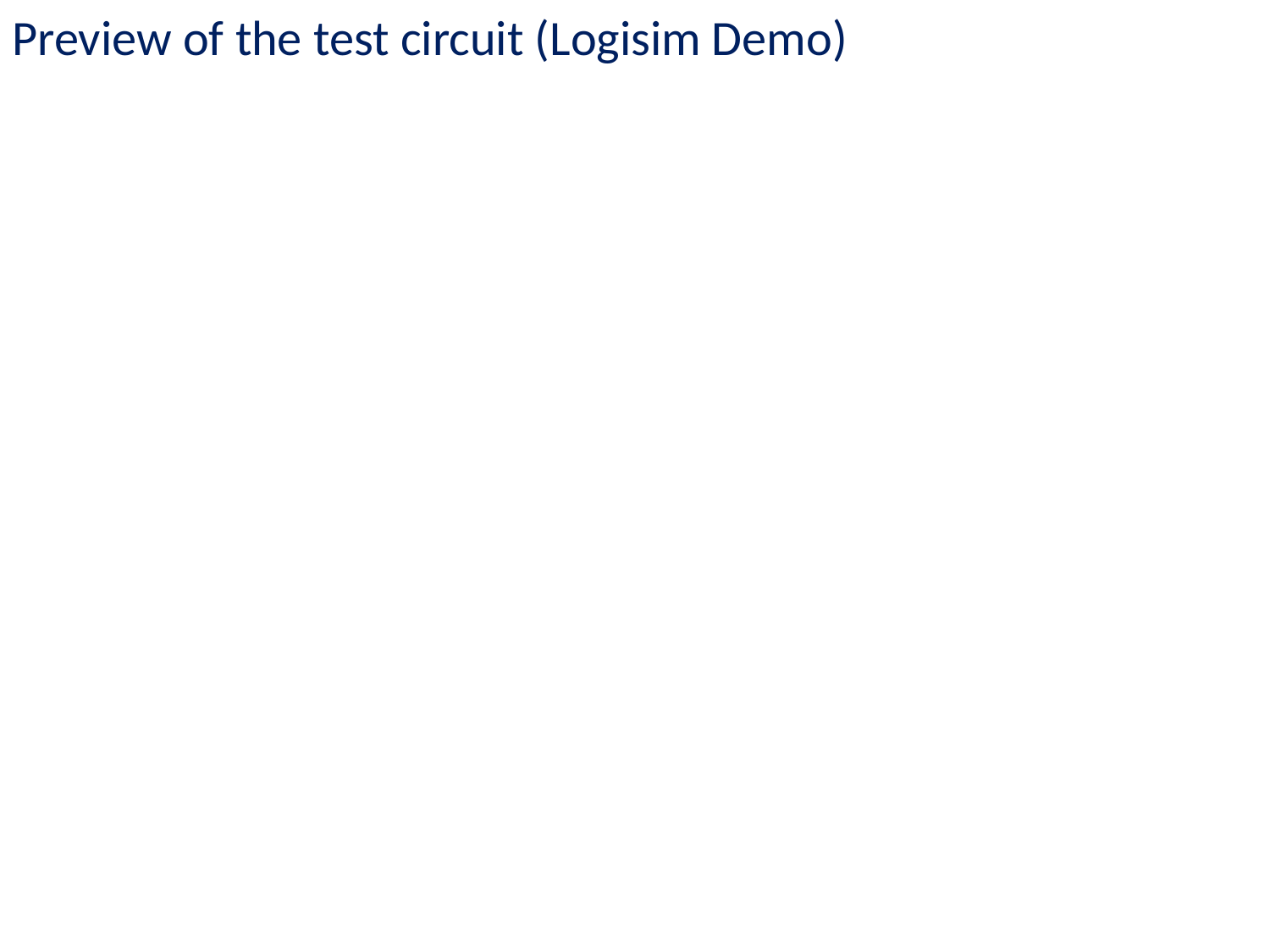

Preview of the test circuit (Logisim Demo)